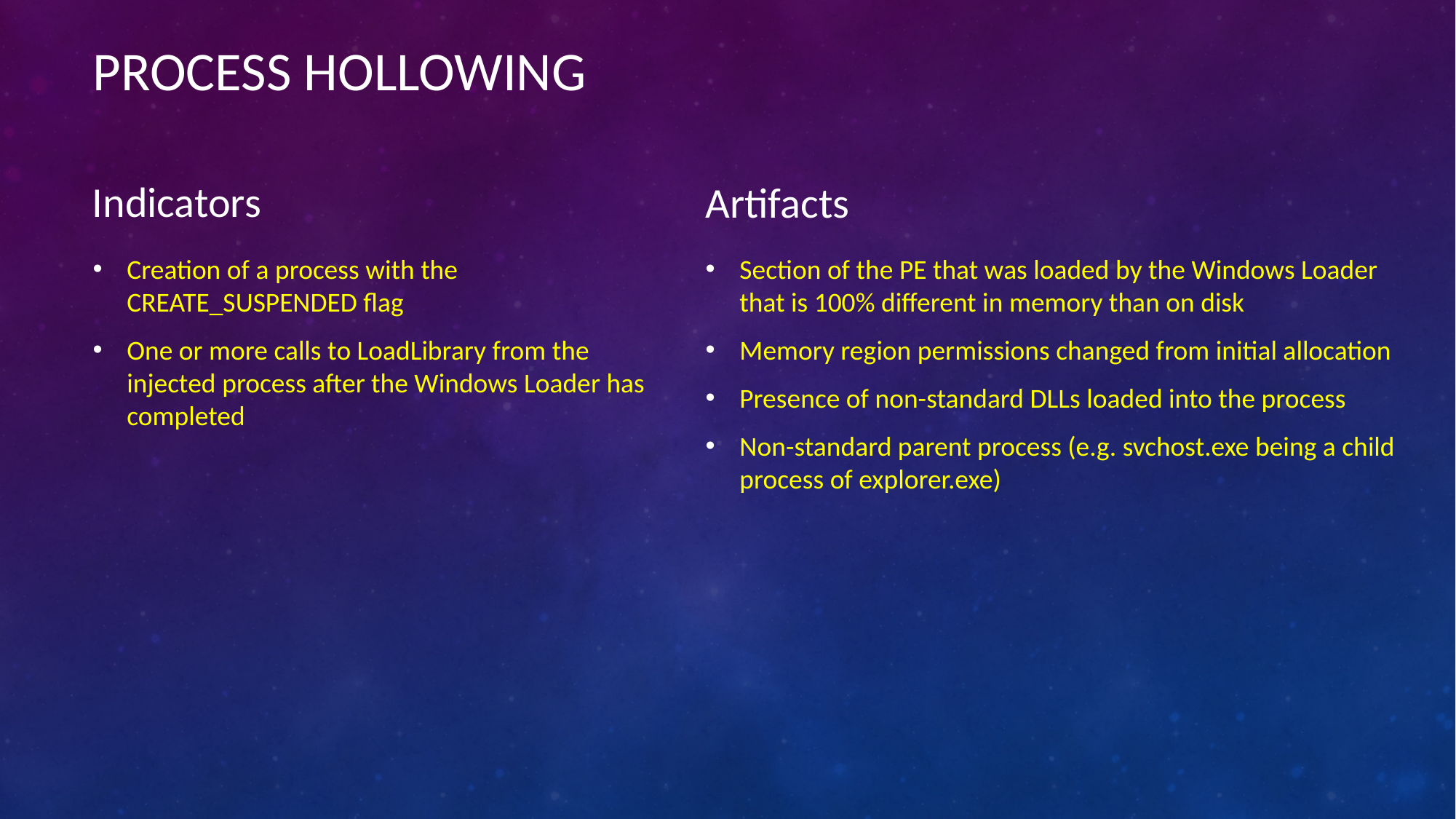

# Process Hollowing
Indicators
Artifacts
Creation of a process with the CREATE_SUSPENDED flag
One or more calls to LoadLibrary from the injected process after the Windows Loader has completed
Section of the PE that was loaded by the Windows Loader that is 100% different in memory than on disk
Memory region permissions changed from initial allocation
Presence of non-standard DLLs loaded into the process
Non-standard parent process (e.g. svchost.exe being a child process of explorer.exe)